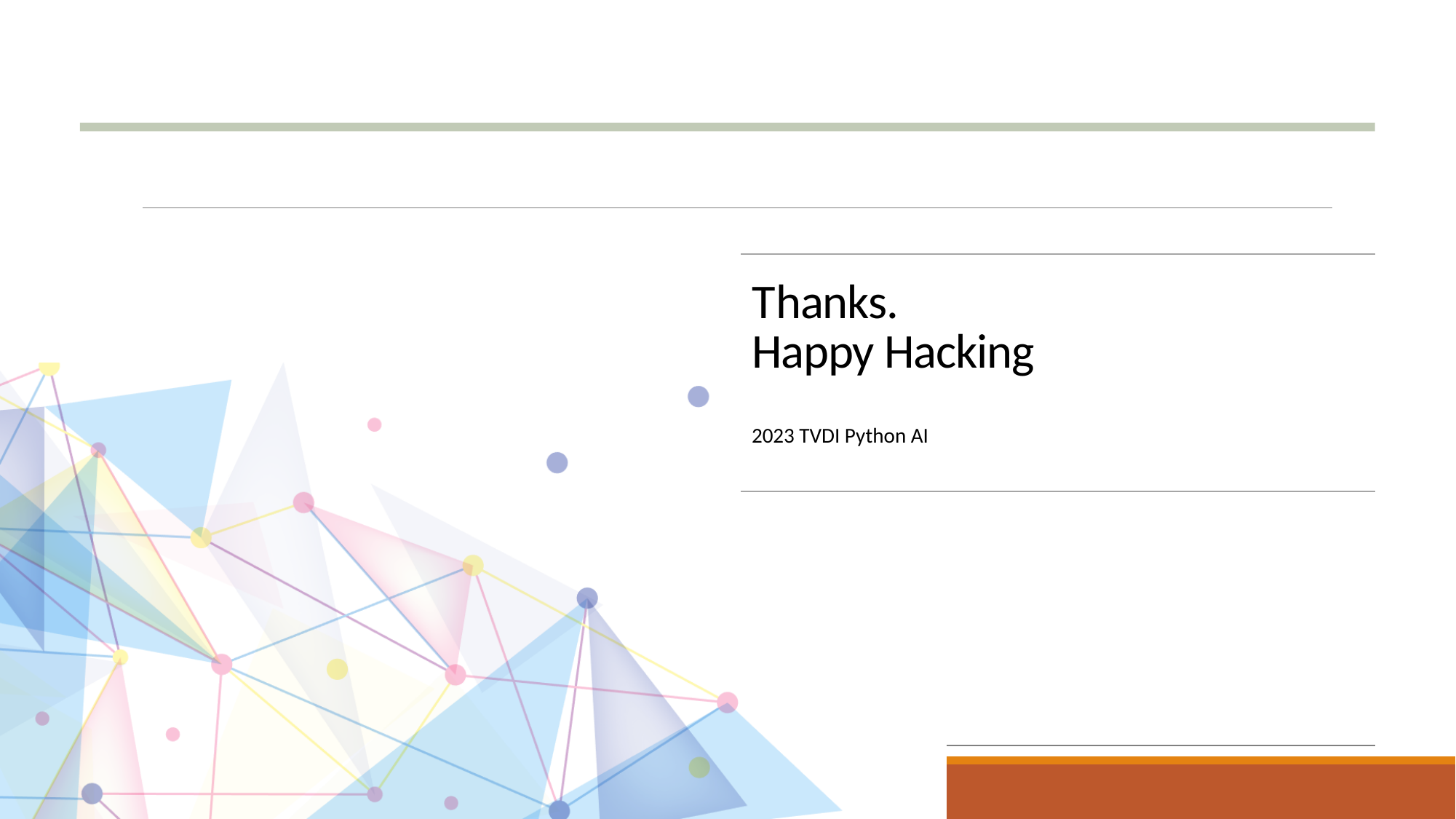

# T hanks. Happy Hacking
2023 TVDI Python AI